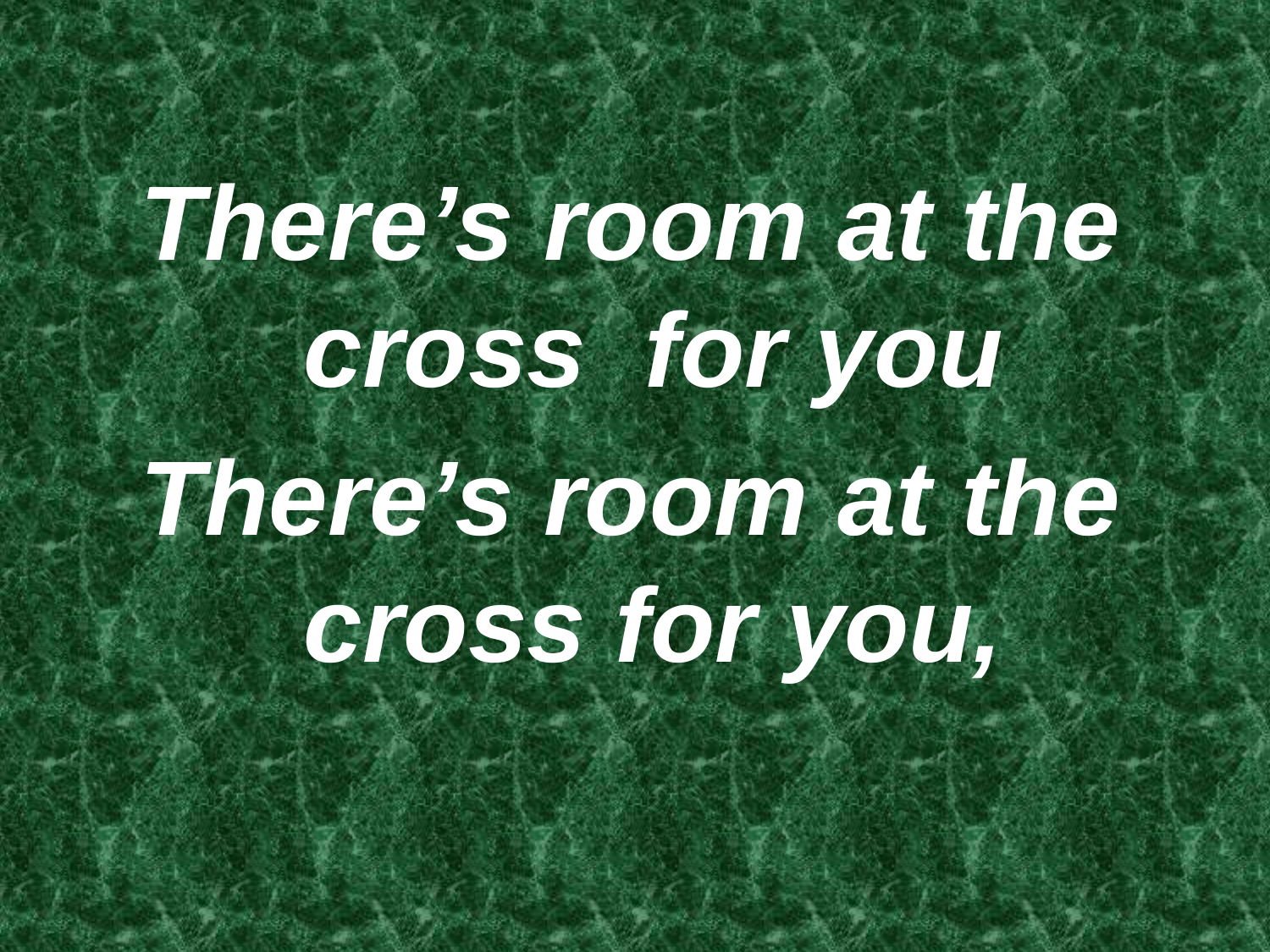

There’s room at the cross  for you
There’s room at the cross for you,